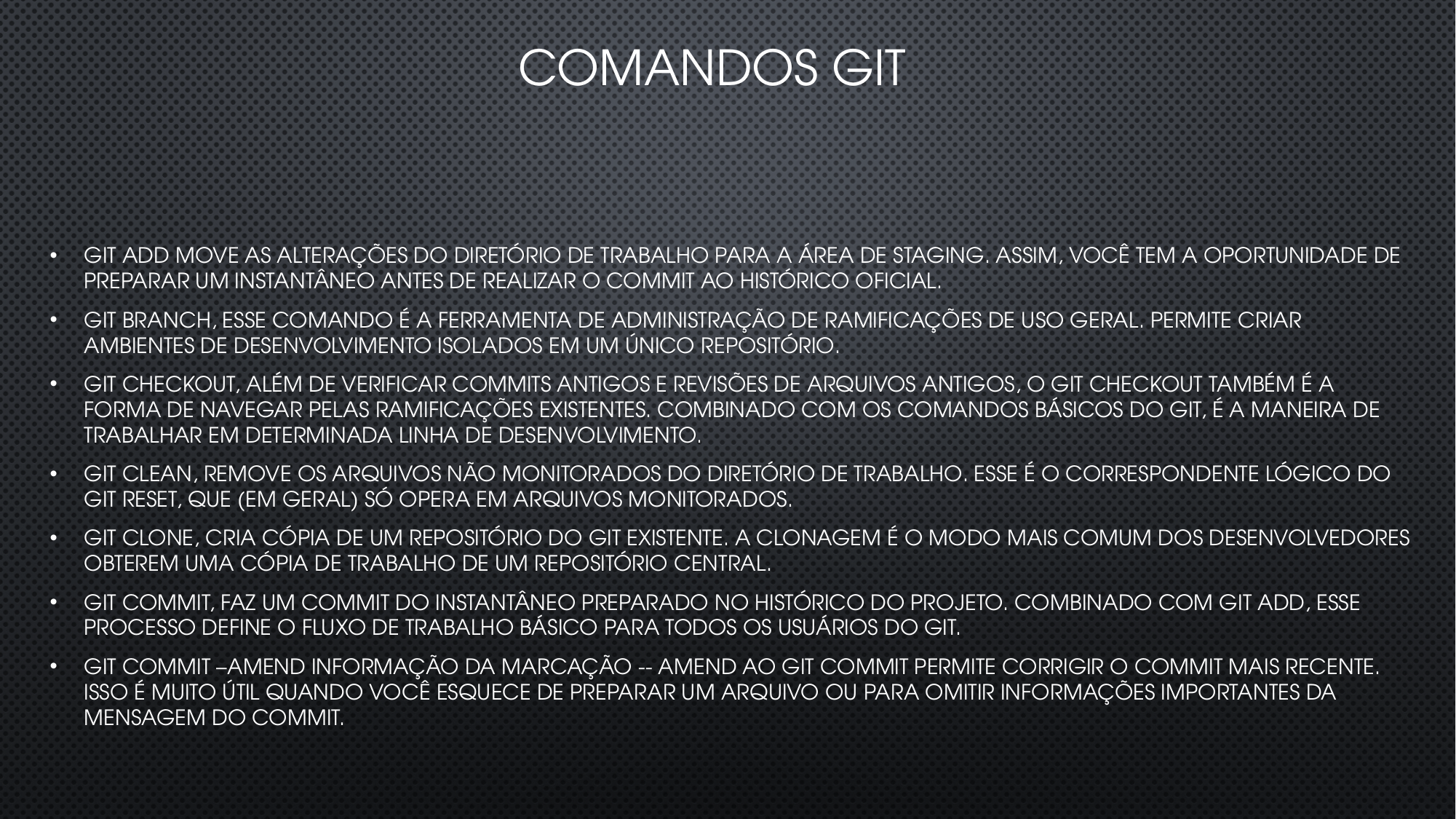

# Comandos Git
git add move as alterações do diretório de trabalho para a área de staging. Assim, você tem a oportunidade de preparar um instantâneo antes de realizar o commit ao histórico oficial.
Git Branch, esse comando é a ferramenta de administração de ramificações de uso geral. Permite criar ambientes de desenvolvimento isolados em um único repositório.
git checkout, além de verificar commits antigos e revisões de arquivos antigos, o git checkout também é a forma de navegar pelas ramificações existentes. Combinado com os comandos básicos do Git, é a maneira de trabalhar em determinada linha de desenvolvimento.
git clean, remove os arquivos não monitorados do diretório de trabalho. Esse é o correspondente lógico do git reset, que (em geral) só opera em arquivos monitorados.
git clone, cria cópia de um Repositório do Git existente. A clonagem é o modo mais comum dos desenvolvedores obterem uma cópia de trabalho de um repositório central.
Git commit, faz um commit do instantâneo preparado no histórico do projeto. Combinado com git add, esse processo define o fluxo de trabalho básico para todos os usuários do Git.
git commit –amend Informação da marcação -- amend ao git commit permite corrigir o commit mais recente. Isso é muito útil quando você esquece de preparar um arquivo ou para omitir informações importantes da mensagem do commit.